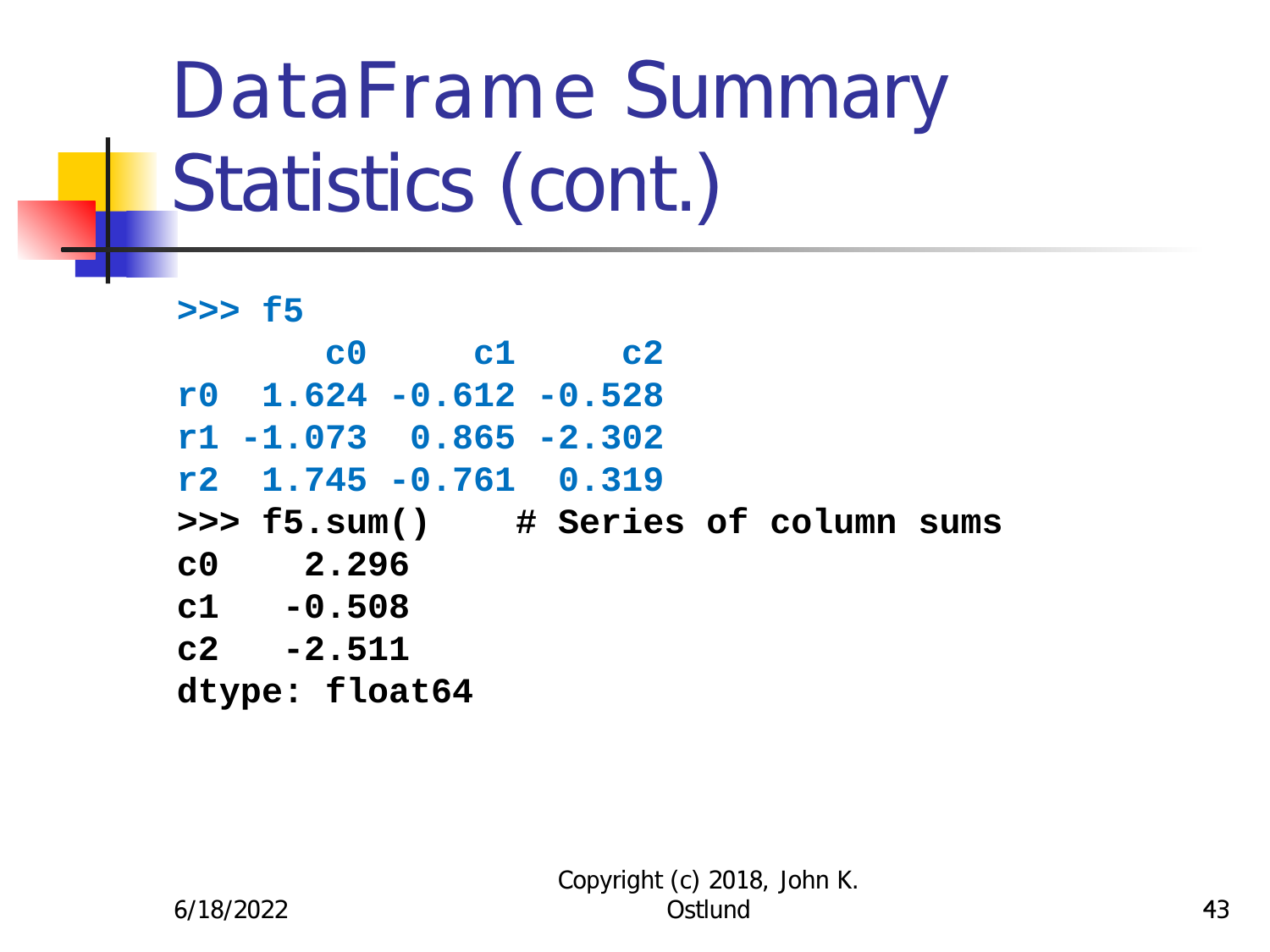

# DataFrame Summary Statistics (cont.)
>>> f5
       c0     c1     c2
r0  1.624 -0.612 -0.528
r1 -1.073  0.865 -2.302
r2  1.745 -0.761  0.319
>>> f5.sum()    # Series of column sums
c0    2.296
c1   -0.508
c2   -2.511
dtype: float64

6/18/2022
Copyright (c) 2018, John K. Ostlund
43